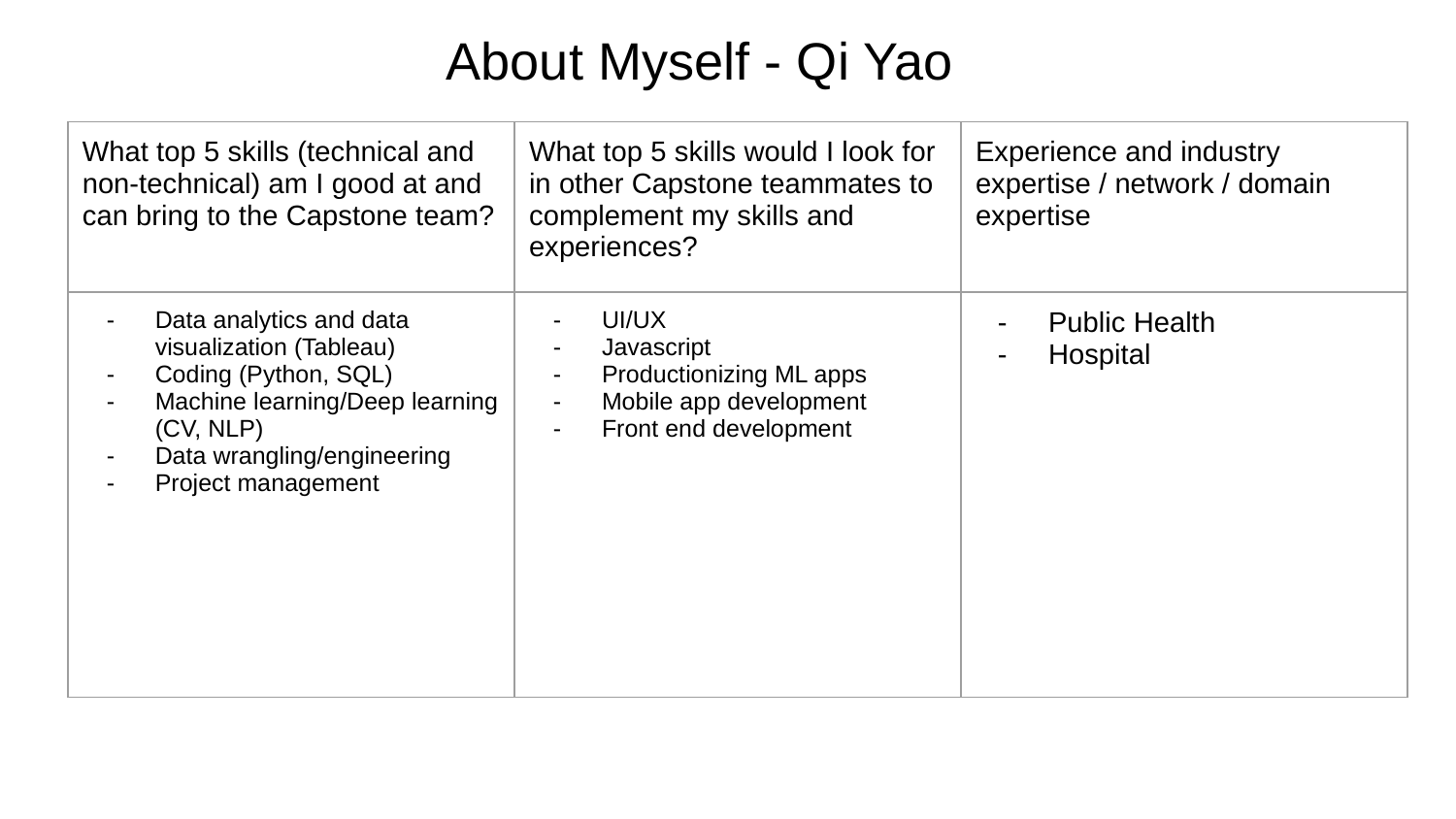

About Myself - Qi Yao
| What top 5 skills (technical and non-technical) am I good at and can bring to the Capstone team? | What top 5 skills would I look for in other Capstone teammates to complement my skills and experiences? | Experience and industry expertise / network / domain expertise |
| --- | --- | --- |
| Data analytics and data visualization (Tableau) Coding (Python, SQL) Machine learning/Deep learning (CV, NLP) Data wrangling/engineering Project management | UI/UX Javascript Productionizing ML apps Mobile app development Front end development | Public Health Hospital |